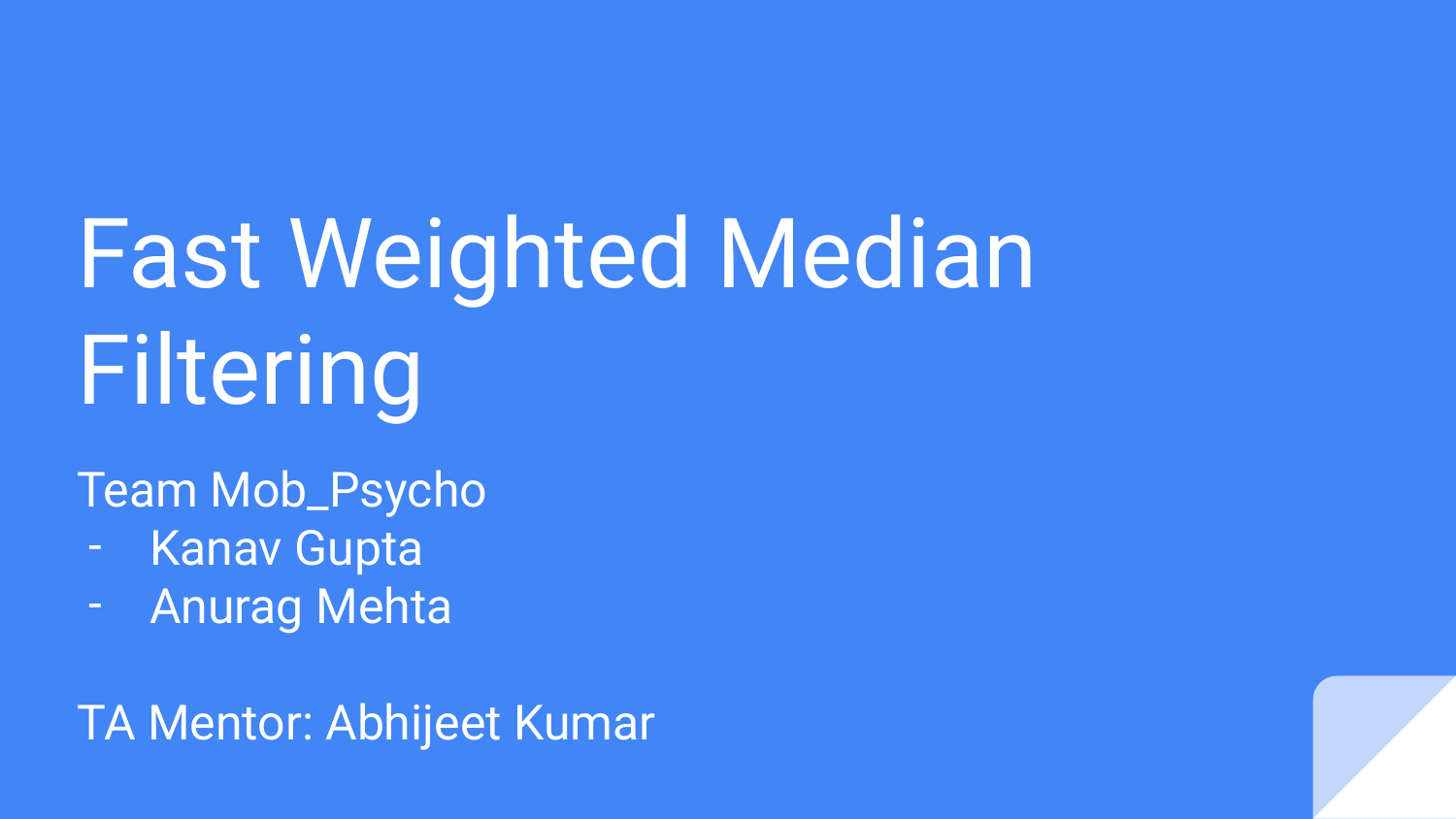

# Fast Weighted Median Filtering
Team Mob_Psycho
Kanav Gupta
Anurag Mehta

TA Mentor: Abhijeet Kumar